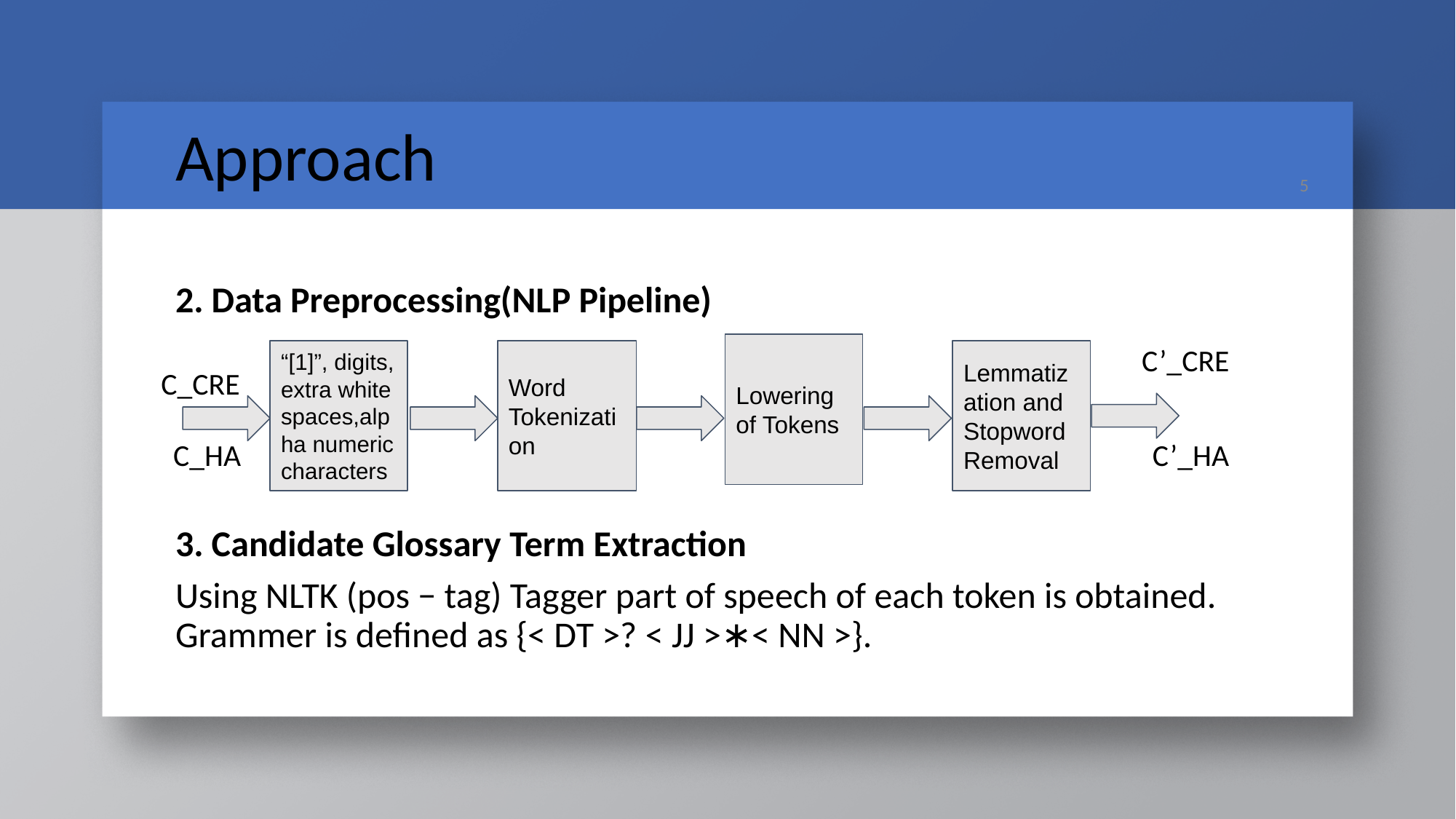

# Approach
5
2. Data Preprocessing(NLP Pipeline)

3. Candidate Glossary Term Extraction
Using NLTK (pos − tag) Tagger part of speech of each token is obtained. Grammer is defined as {< DT >? < JJ >∗< NN >}.

Lowering of Tokens
C’_CRE
“[1]”, digits, extra white spaces,alpha numeric characters
Word Tokenization
Lemmatization and Stopword Removal
C_CRE

C_HA
C’_HA